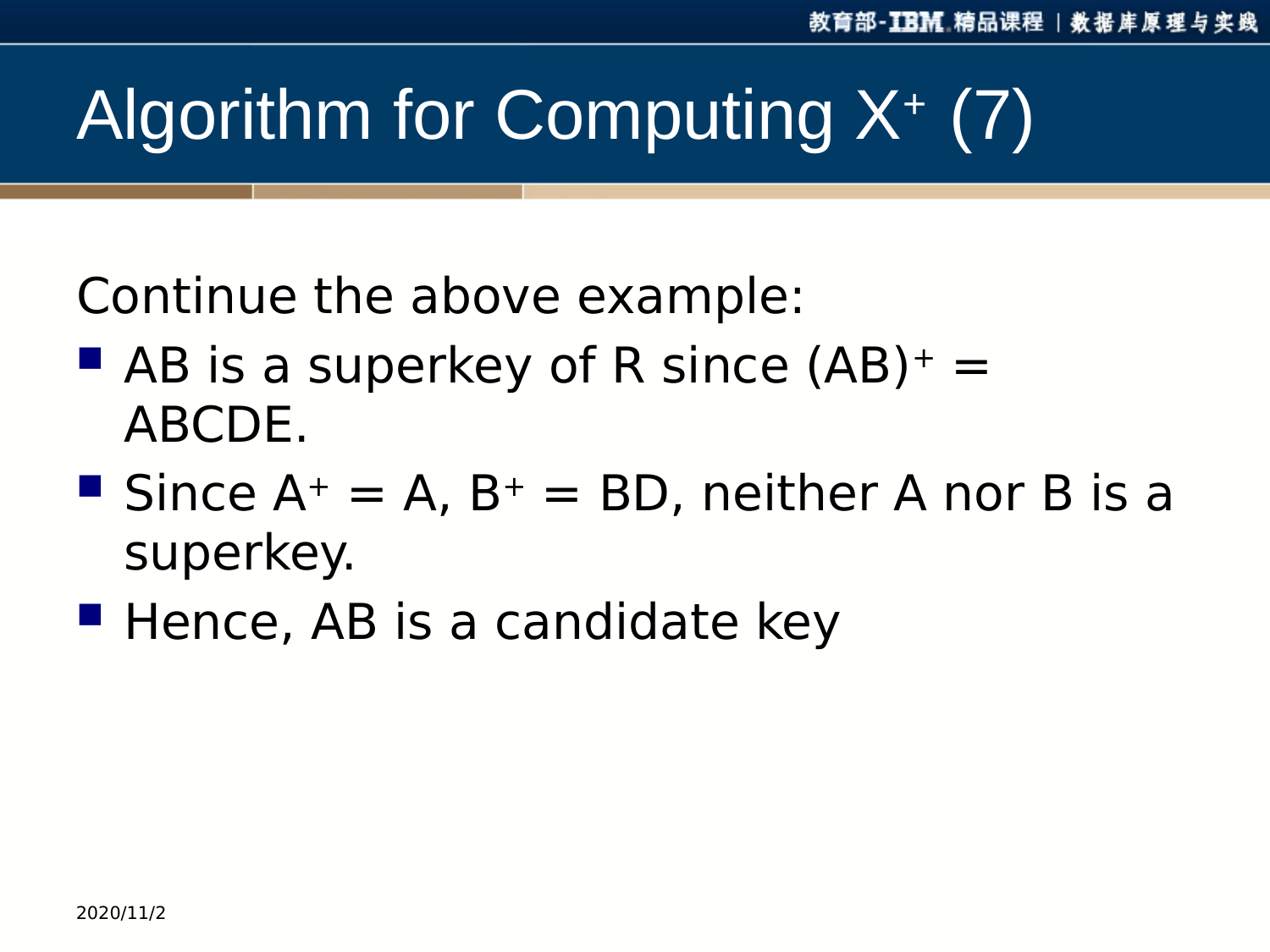

# Algorithm for Computing X+  (7)
Continue the above example:
AB is a superkey of R since (AB)+ = ABCDE.
Since A+ = A, B+ = BD, neither A nor B is a superkey.
Hence, AB is a candidate key